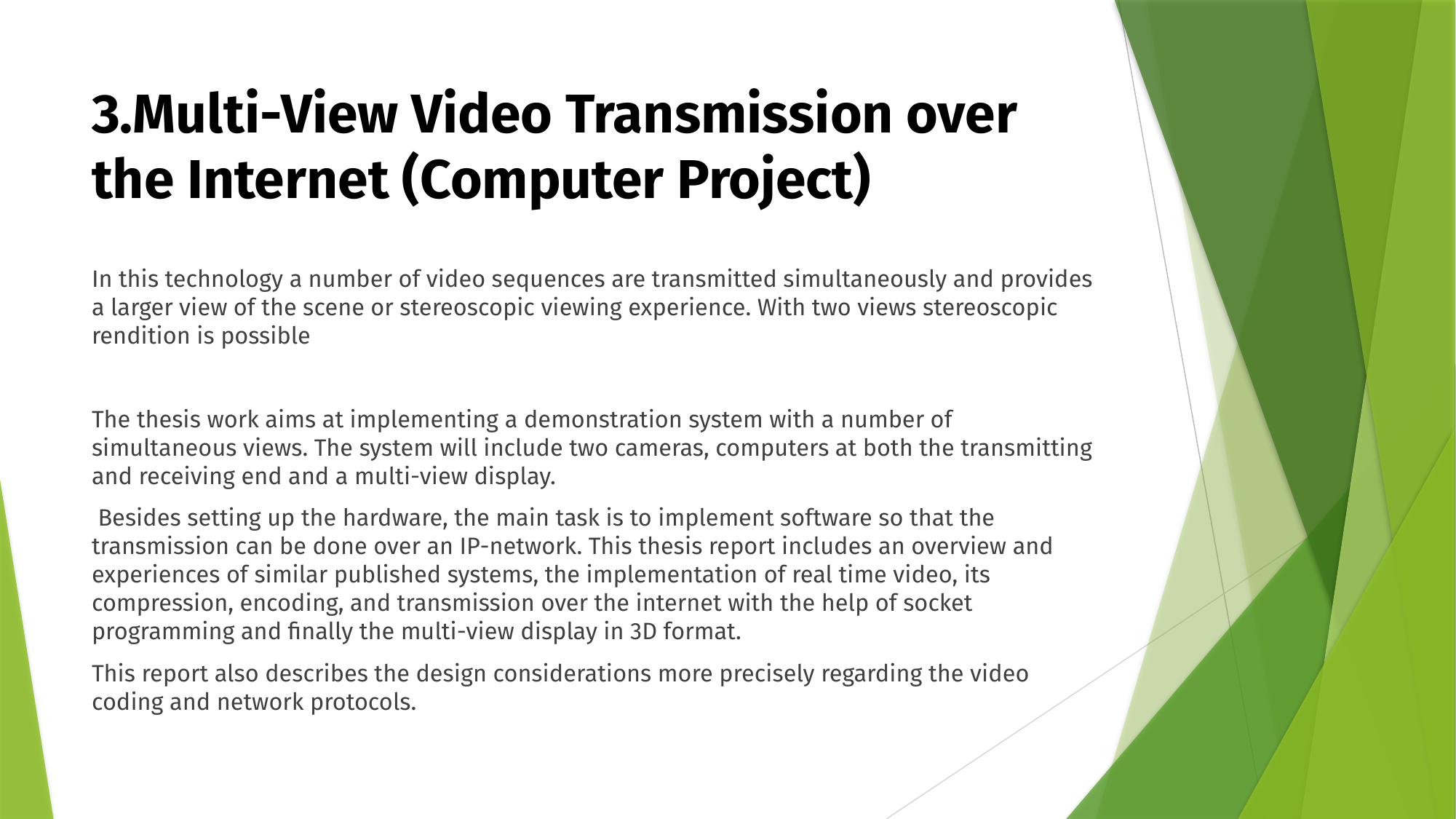

# 3.Multi-View Video Transmission over the Internet (Computer Project)
In this technology a number of video sequences are transmitted simultaneously and provides a larger view of the scene or stereoscopic viewing experience. With two views stereoscopic rendition is possible

The thesis work aims at implementing a demonstration system with a number of simultaneous views. The system will include two cameras, computers at both the transmitting and receiving end and a multi-view display.
 Besides setting up the hardware, the main task is to implement software so that the transmission can be done over an IP-network. This thesis report includes an overview and experiences of similar published systems, the implementation of real time video, its compression, encoding, and transmission over the internet with the help of socket programming and finally the multi-view display in 3D format.
This report also describes the design considerations more precisely regarding the video coding and network protocols.